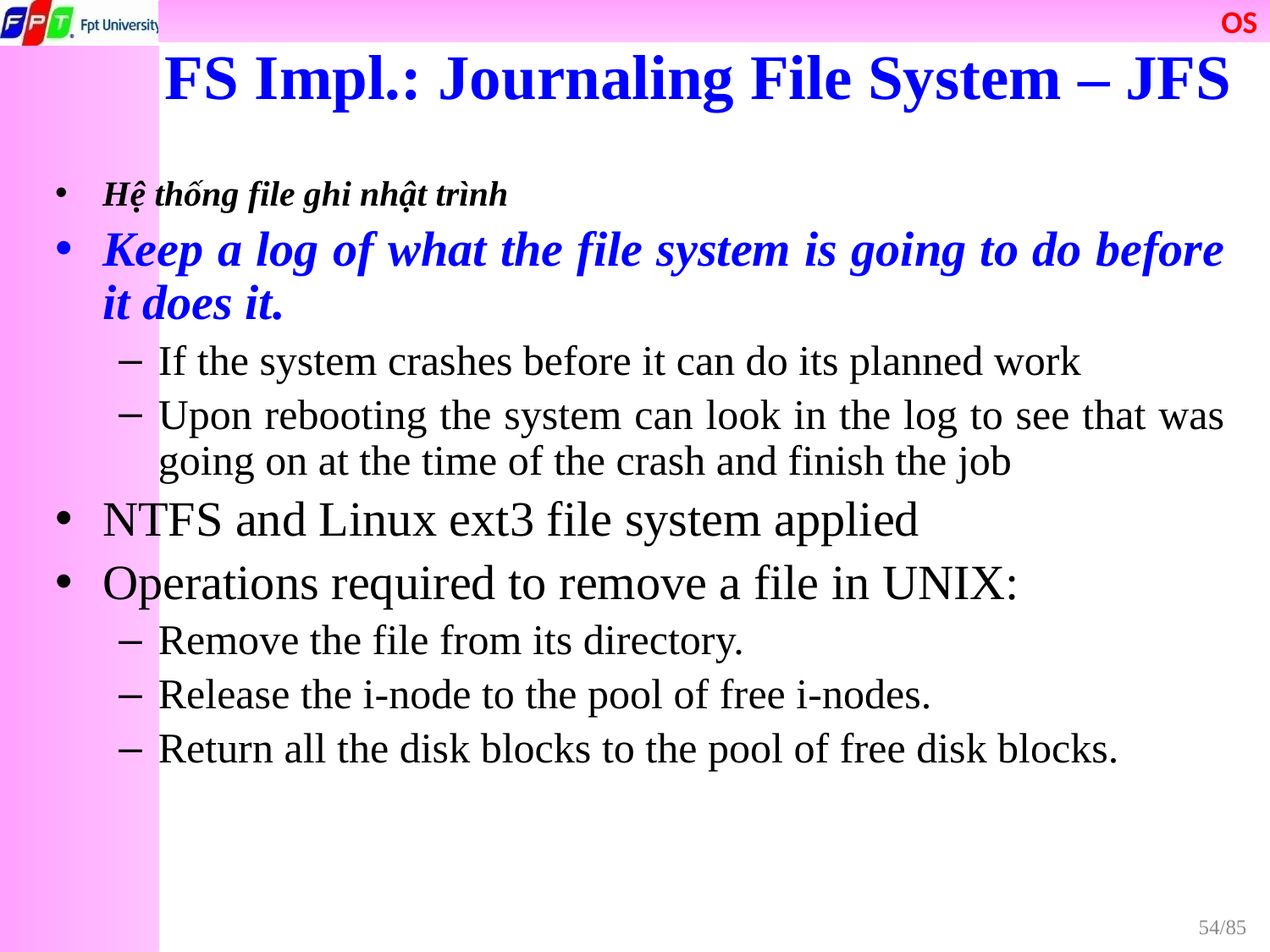

FS Impl.: Journaling File System – JFS
Hệ thống file ghi nhật trình
Keep a log of what the file system is going to do before it does it.
If the system crashes before it can do its planned work
Upon rebooting the system can look in the log to see that was going on at the time of the crash and finish the job
NTFS and Linux ext3 file system applied
Operations required to remove a file in UNIX:
Remove the file from its directory.
Release the i-node to the pool of free i-nodes.
Return all the disk blocks to the pool of free disk blocks.
54/85